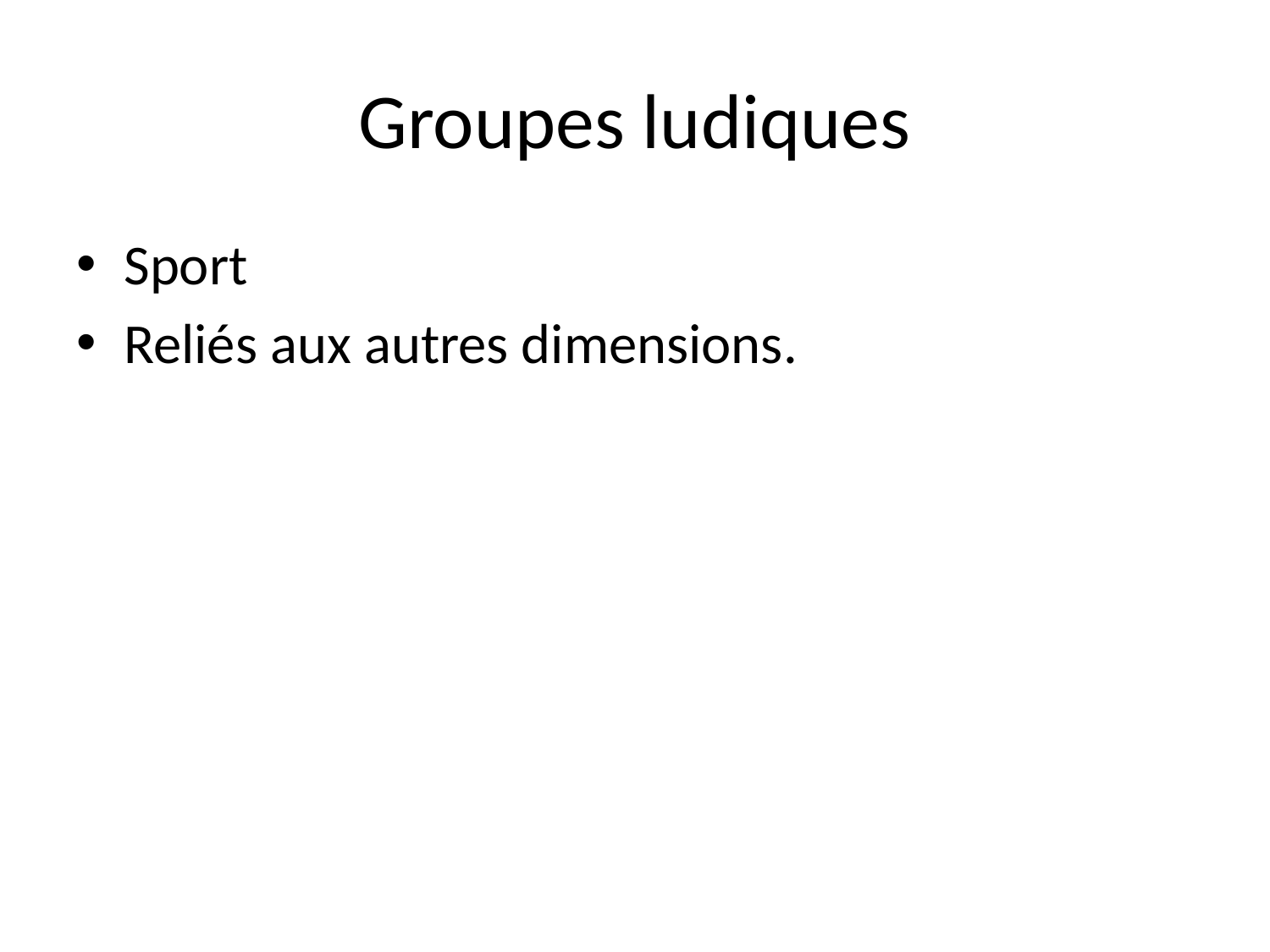

# Groupes ludiques
Sport
Reliés aux autres dimensions.